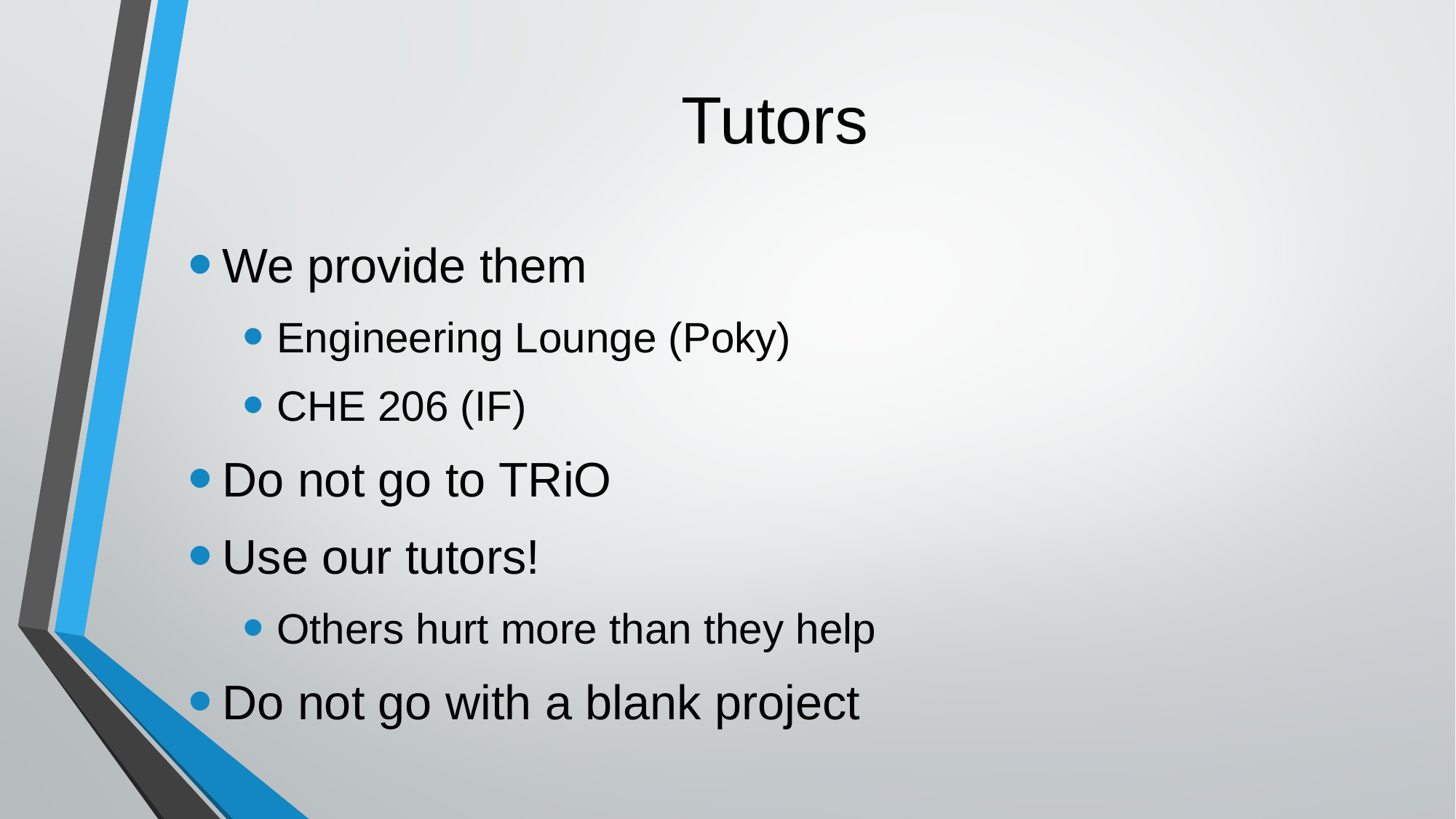

# Tutors
We provide them
Engineering Lounge (Poky)
CHE 206 (IF)
Do not go to TRiO
Use our tutors!
Others hurt more than they help
Do not go with a blank project